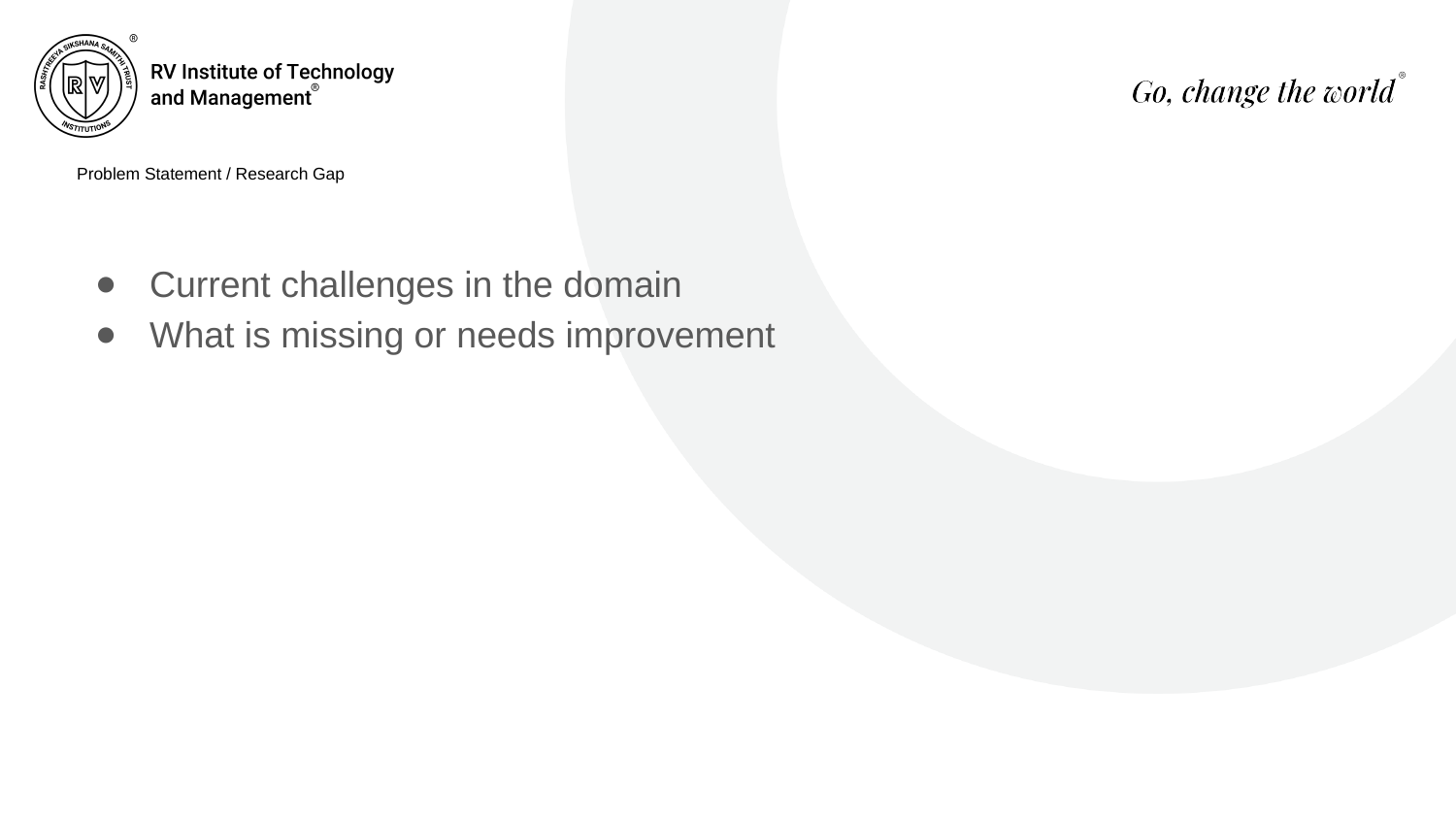

# Problem Statement / Research Gap
Current challenges in the domain
What is missing or needs improvement